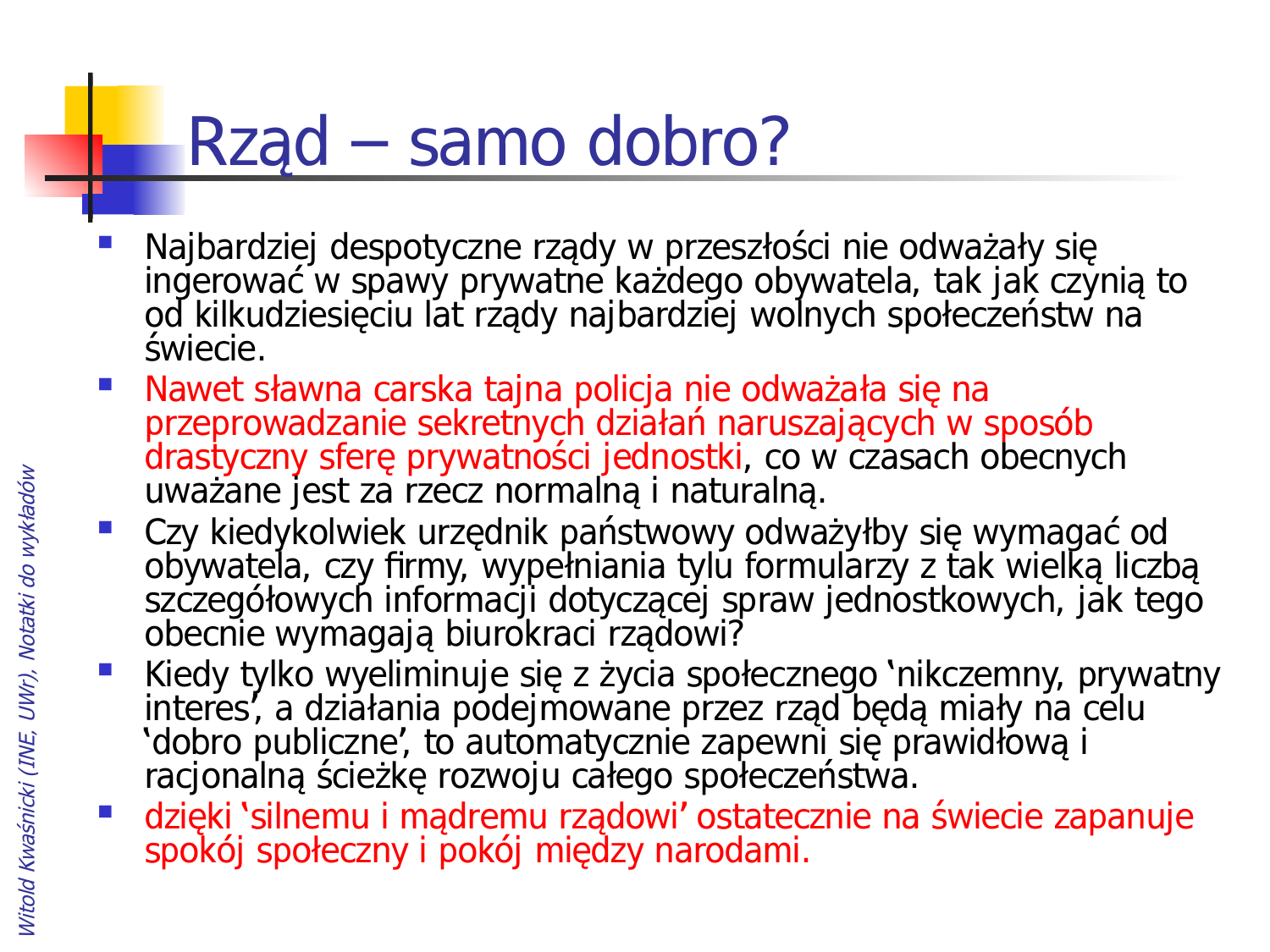

# Rząd – samo dobro?
Najbardziej despotyczne rządy w przeszłości nie odważały się ingerować w spawy prywatne każdego obywatela, tak jak czynią to od kilkudziesięciu lat rządy najbardziej wolnych społeczeństw na świecie.
Nawet sławna carska tajna policja nie odważała się na przeprowadzanie sekretnych działań naruszających w sposób drastyczny sferę prywatności jednostki, co w czasach obecnych uważane jest za rzecz normalną i naturalną.
Czy kiedykolwiek urzędnik państwowy odważyłby się wymagać od obywatela, czy firmy, wypełniania tylu formularzy z tak wielką liczbą szczegółowych informacji dotyczącej spraw jednostkowych, jak tego obecnie wymagają biurokraci rządowi?
Kiedy tylko wyeliminuje się z życia społecznego ‘nikczemny, prywatny interes’, a działania podejmowane przez rząd będą miały na celu ‘dobro publiczne’, to automatycznie zapewni się prawidłową i racjonalną ścieżkę rozwoju całego społeczeństwa.
dzięki ‘silnemu i mądremu rządowi’ ostatecznie na świecie zapanuje spokój społeczny i pokój między narodami.
Witold Kwaśnicki (INE, UWr), Notatki do wykładów